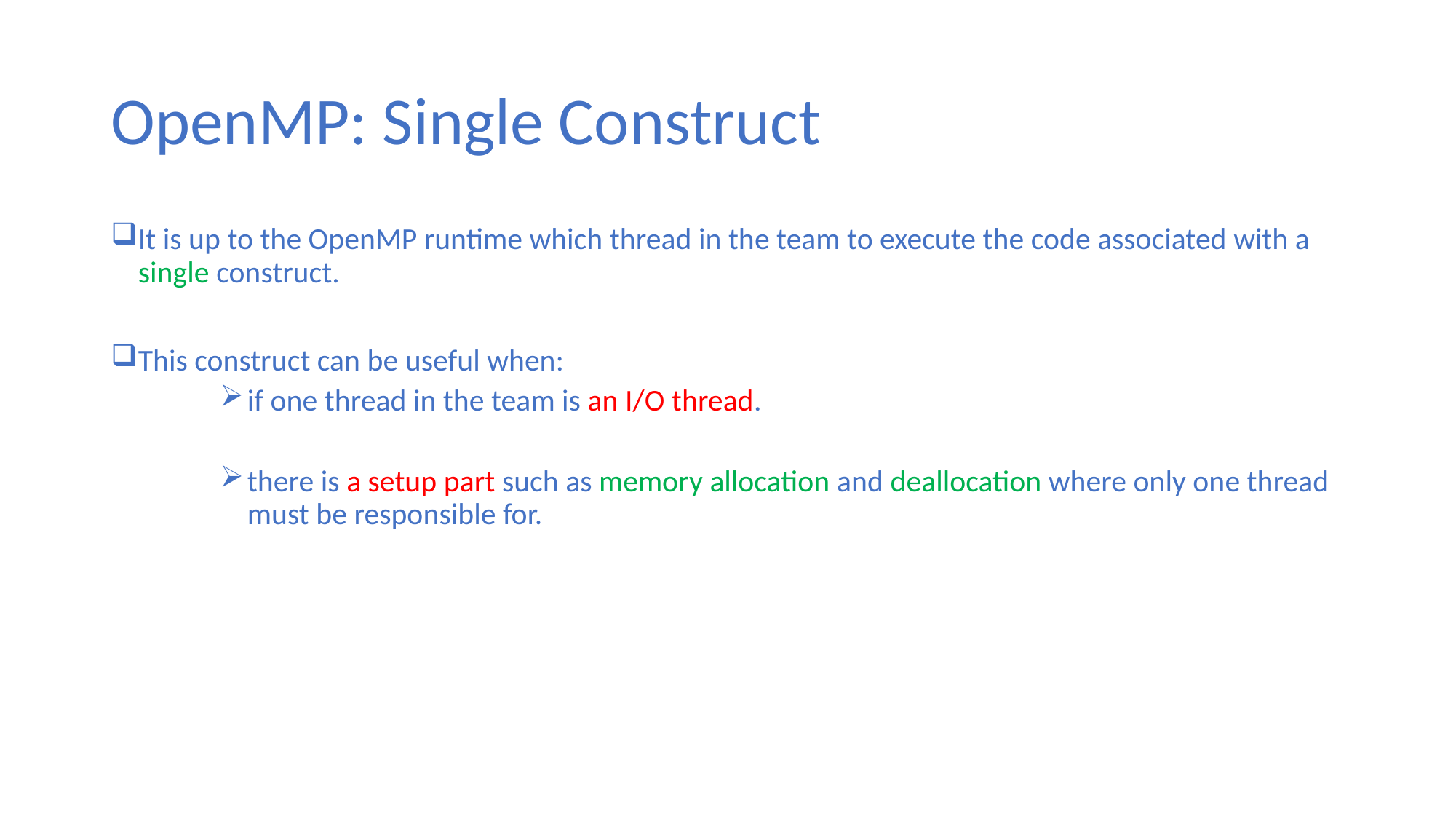

# OpenMP: Single Construct
It is up to the OpenMP runtime which thread in the team to execute the code associated with a single construct.

This construct can be useful when:
if one thread in the team is an I/O thread.

there is a setup part such as memory allocation and deallocation where only one thread must be responsible for.